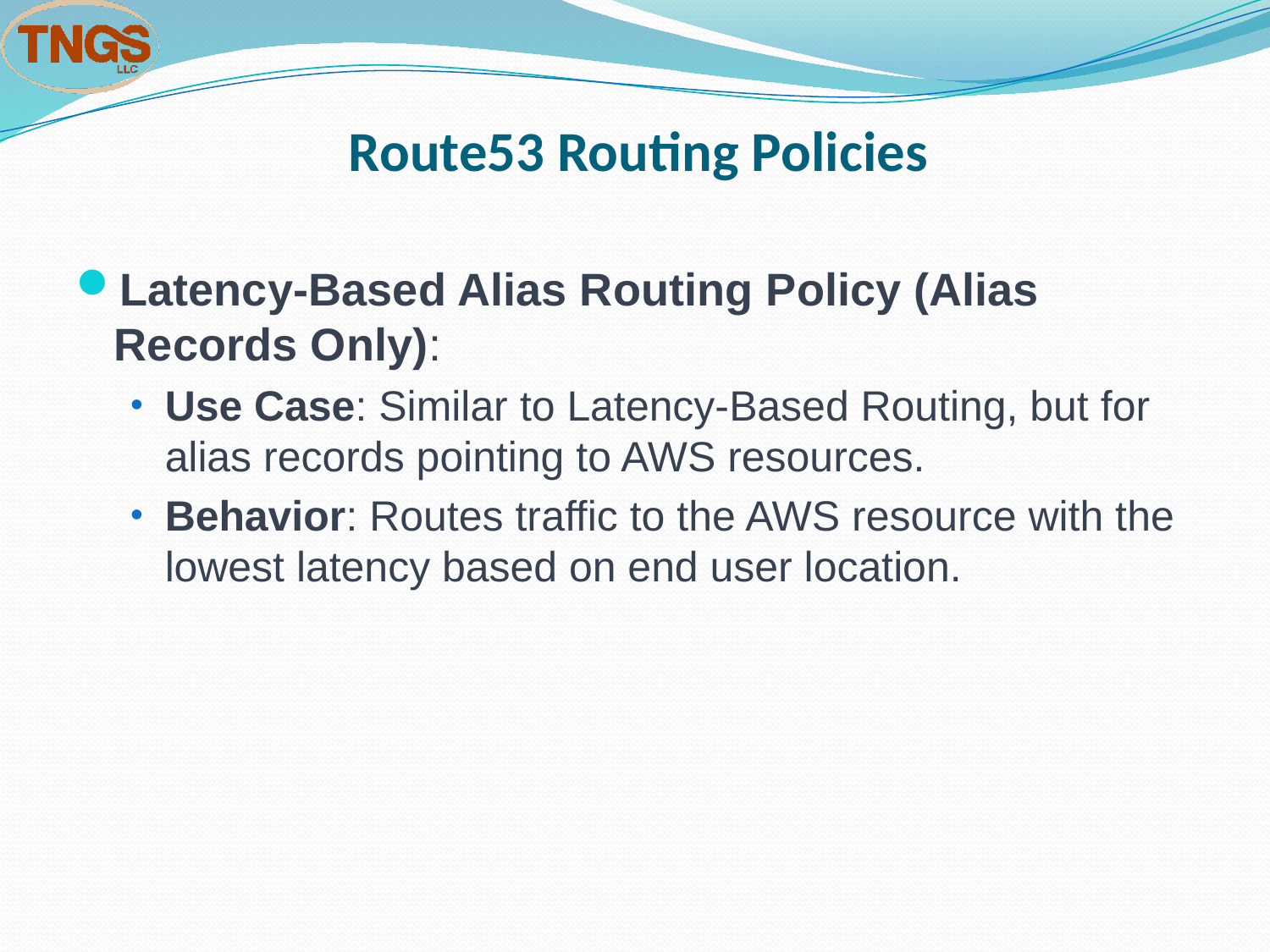

# Route53 Routing Policies
Latency-Based Alias Routing Policy (Alias Records Only):
Use Case: Similar to Latency-Based Routing, but for alias records pointing to AWS resources.
Behavior: Routes traffic to the AWS resource with the lowest latency based on end user location.